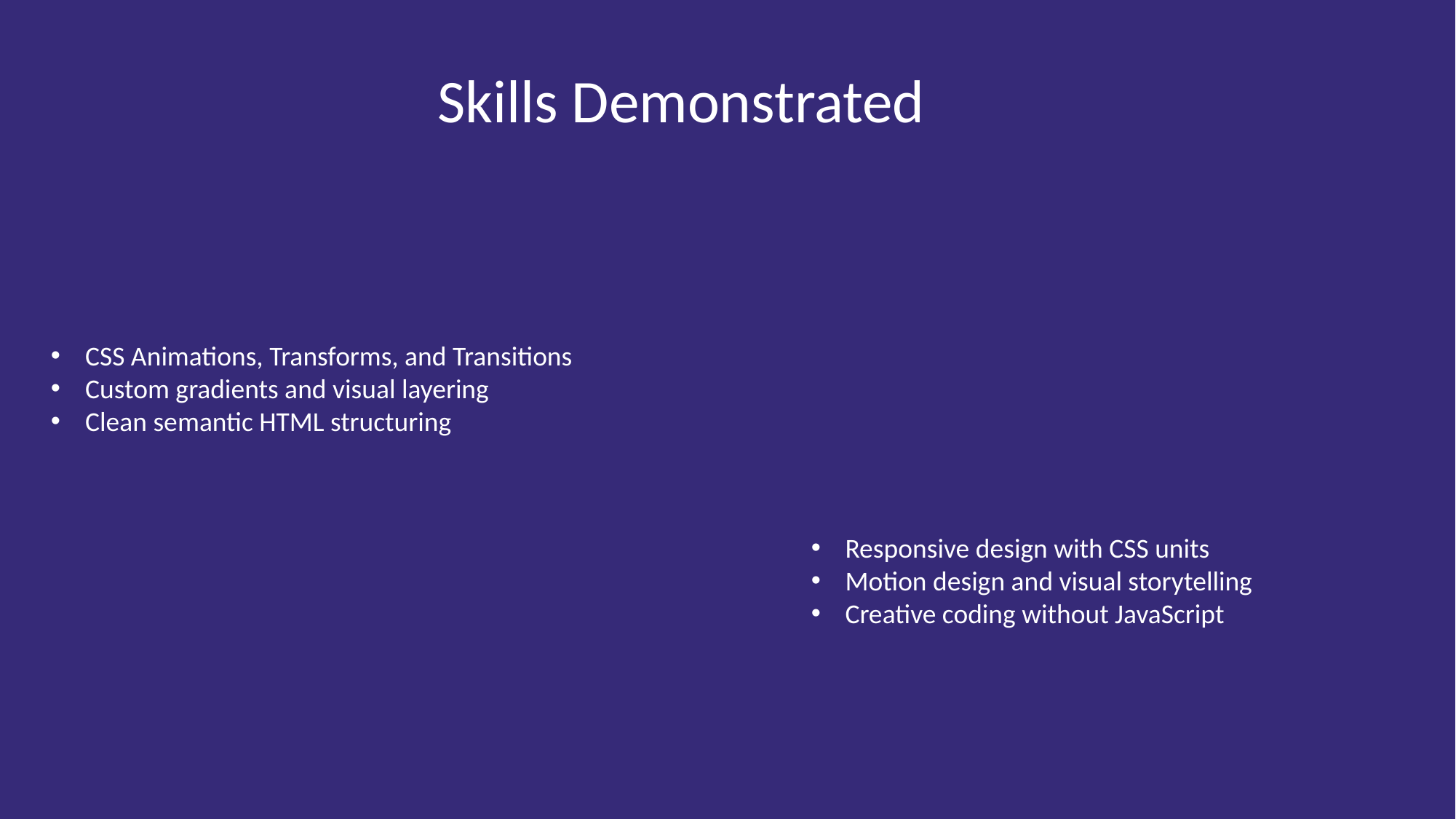

Key Features
Skills Demonstrated
CSS Animations, Transforms, and Transitions
Custom gradients and visual layering
Clean semantic HTML structuring
Responsive design with CSS units
Motion design and visual storytelling
Creative coding without JavaScript